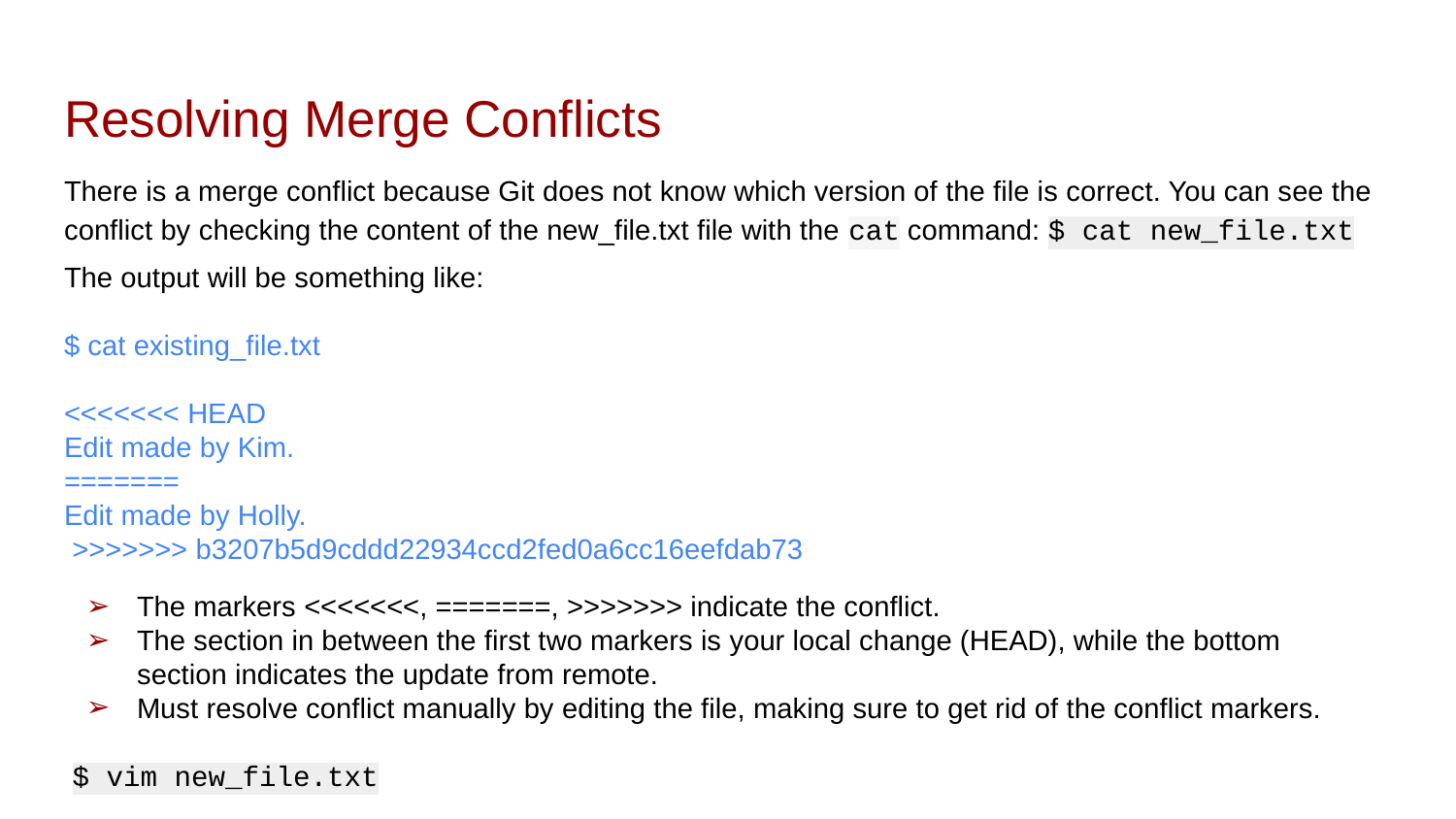

# Resolving Merge Conflicts
There is a merge conflict because Git does not know which version of the file is correct. You can see the conflict by checking the content of the new_file.txt file with the cat command: $ cat new_file.txt
The output will be something like:

$ cat existing_file.txt

<<<<<<< HEAD
Edit made by Kim.
=======
Edit made by Holly.
 >>>>>>> b3207b5d9cddd22934ccd2fed0a6cc16eefdab73
The markers <<<<<<<, =======, >>>>>>> indicate the conflict.
The section in between the first two markers is your local change (HEAD), while the bottom section indicates the update from remote.
Must resolve conflict manually by editing the file, making sure to get rid of the conflict markers.
$ vim new_file.txt